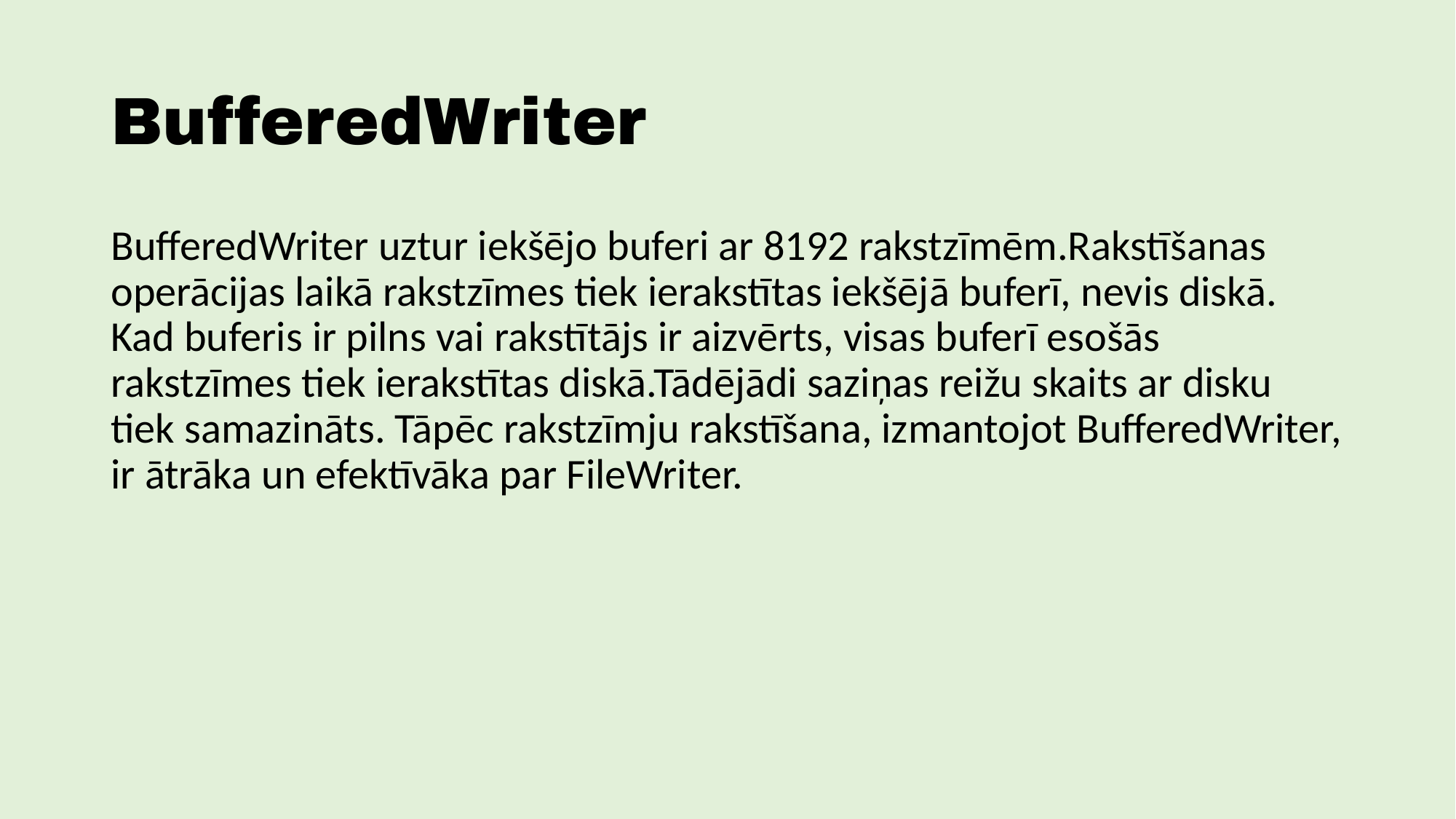

# BufferedWriter
BufferedWriter uztur iekšējo buferi ar 8192 rakstzīmēm.Rakstīšanas operācijas laikā rakstzīmes tiek ierakstītas iekšējā buferī, nevis diskā. Kad buferis ir pilns vai rakstītājs ir aizvērts, visas buferī esošās rakstzīmes tiek ierakstītas diskā.Tādējādi saziņas reižu skaits ar disku tiek samazināts. Tāpēc rakstzīmju rakstīšana, izmantojot BufferedWriter, ir ātrāka un efektīvāka par FileWriter.